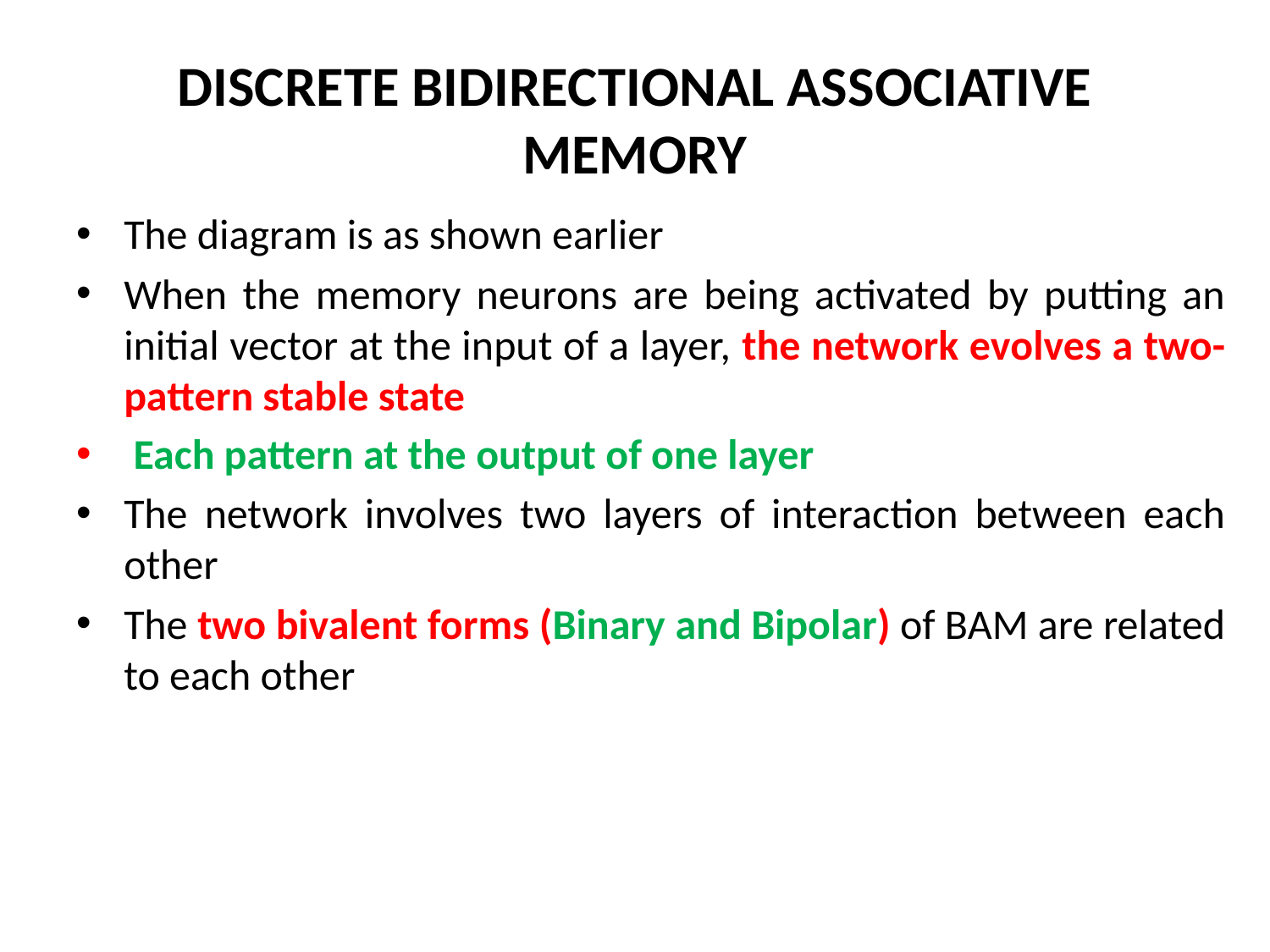

# DISCRETE BIDIRECTIONAL ASSOCIATIVE MEMORY
The diagram is as shown earlier
When the memory neurons are being activated by putting an initial vector at the input of a layer, the network evolves a two-pattern stable state
 Each pattern at the output of one layer
The network involves two layers of interaction between each other
The two bivalent forms (Binary and Bipolar) of BAM are related to each other